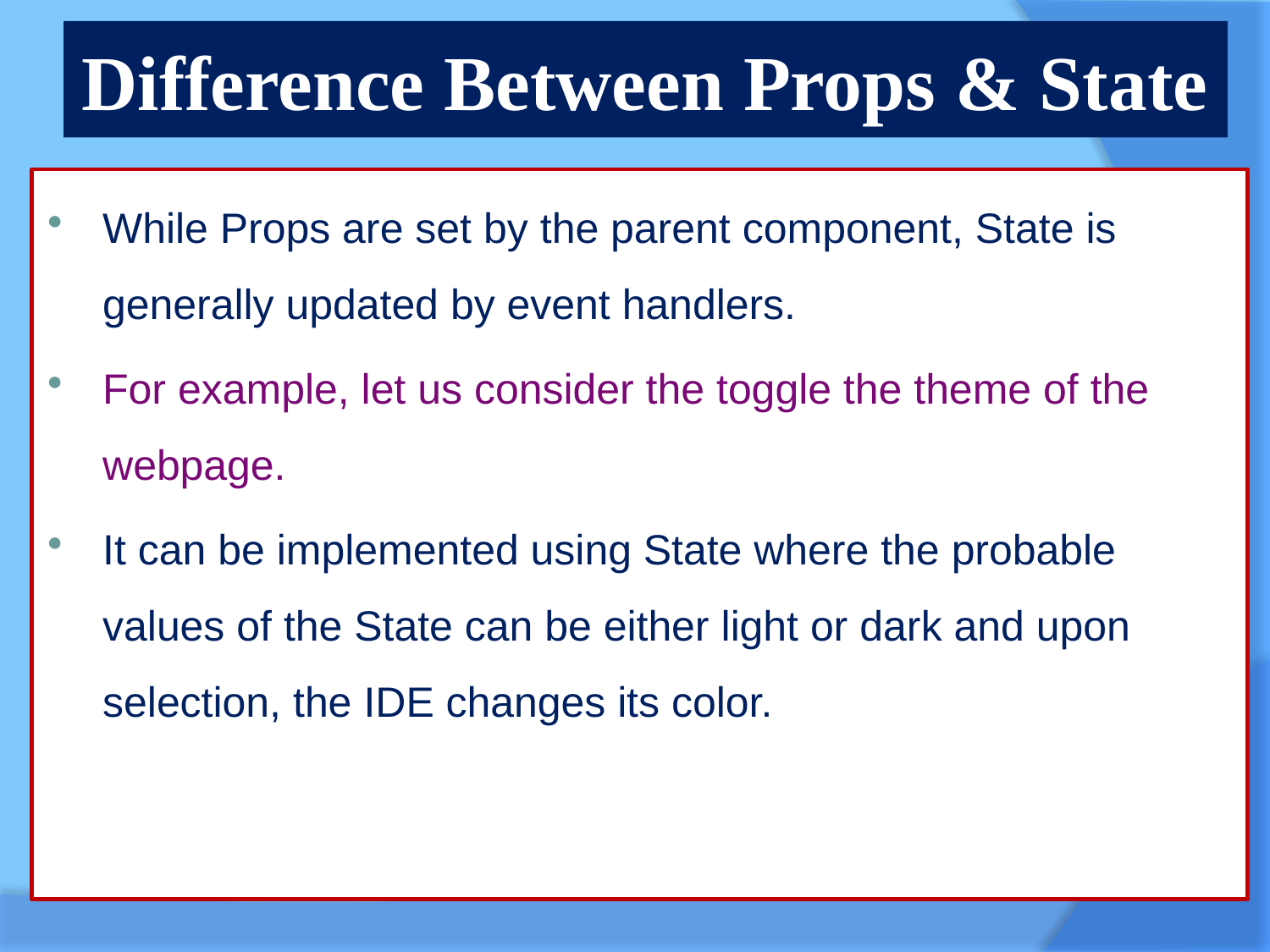

# Difference Between Props & State
While Props are set by the parent component, State is generally updated by event handlers.
For example, let us consider the toggle the theme of the webpage.
It can be implemented using State where the probable values of the State can be either light or dark and upon selection, the IDE changes its color.